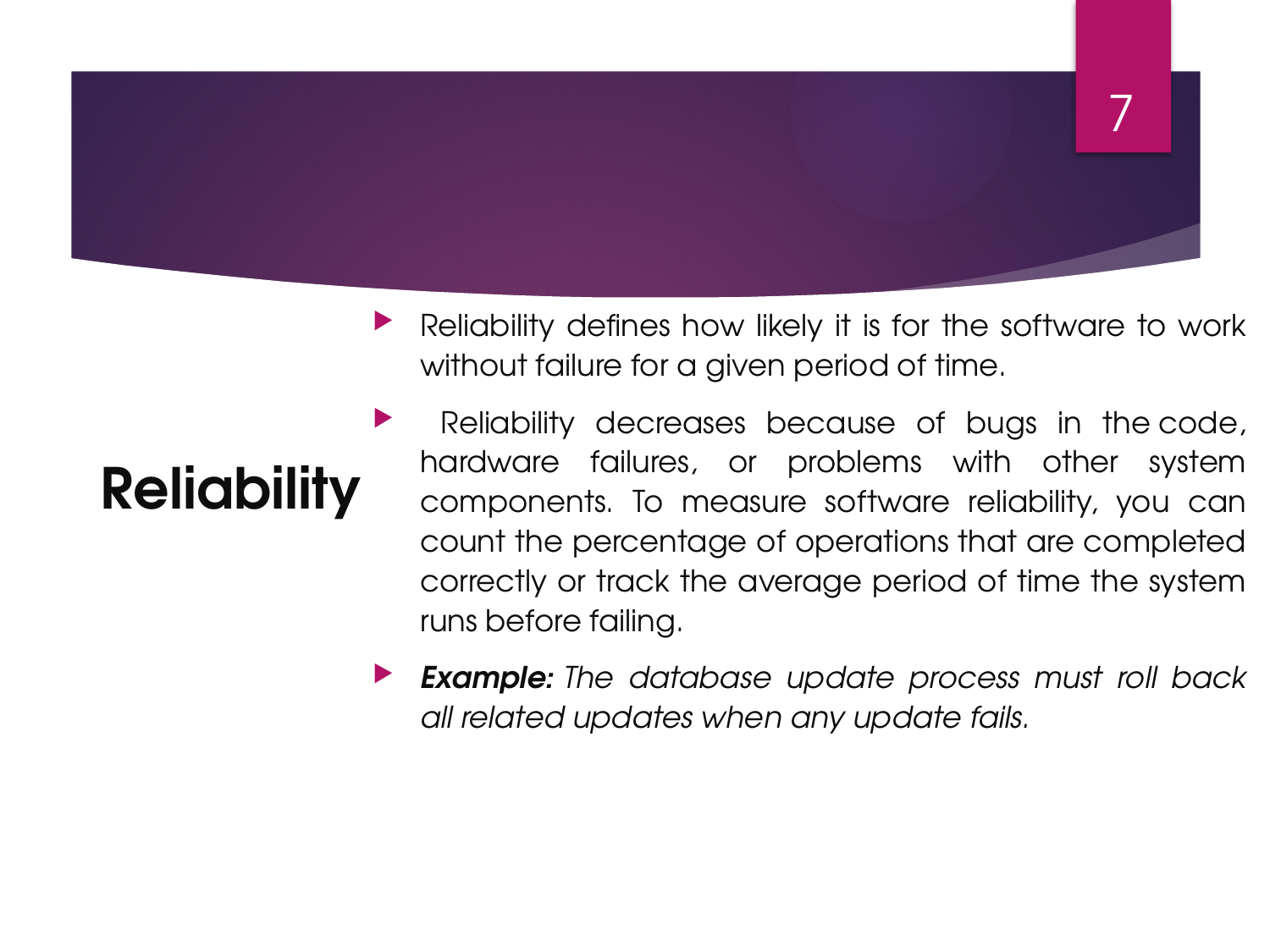

7
# Reliability

Reliability defines how likely it is for the software to work without failure for a given period of time.
 Reliability decreases because of bugs in the code, hardware failures, or problems with other system components. To measure software reliability, you can count the percentage of operations that are completed correctly or track the average period of time the system runs before failing.
Example: The database update process must roll back all related updates when any update fails.